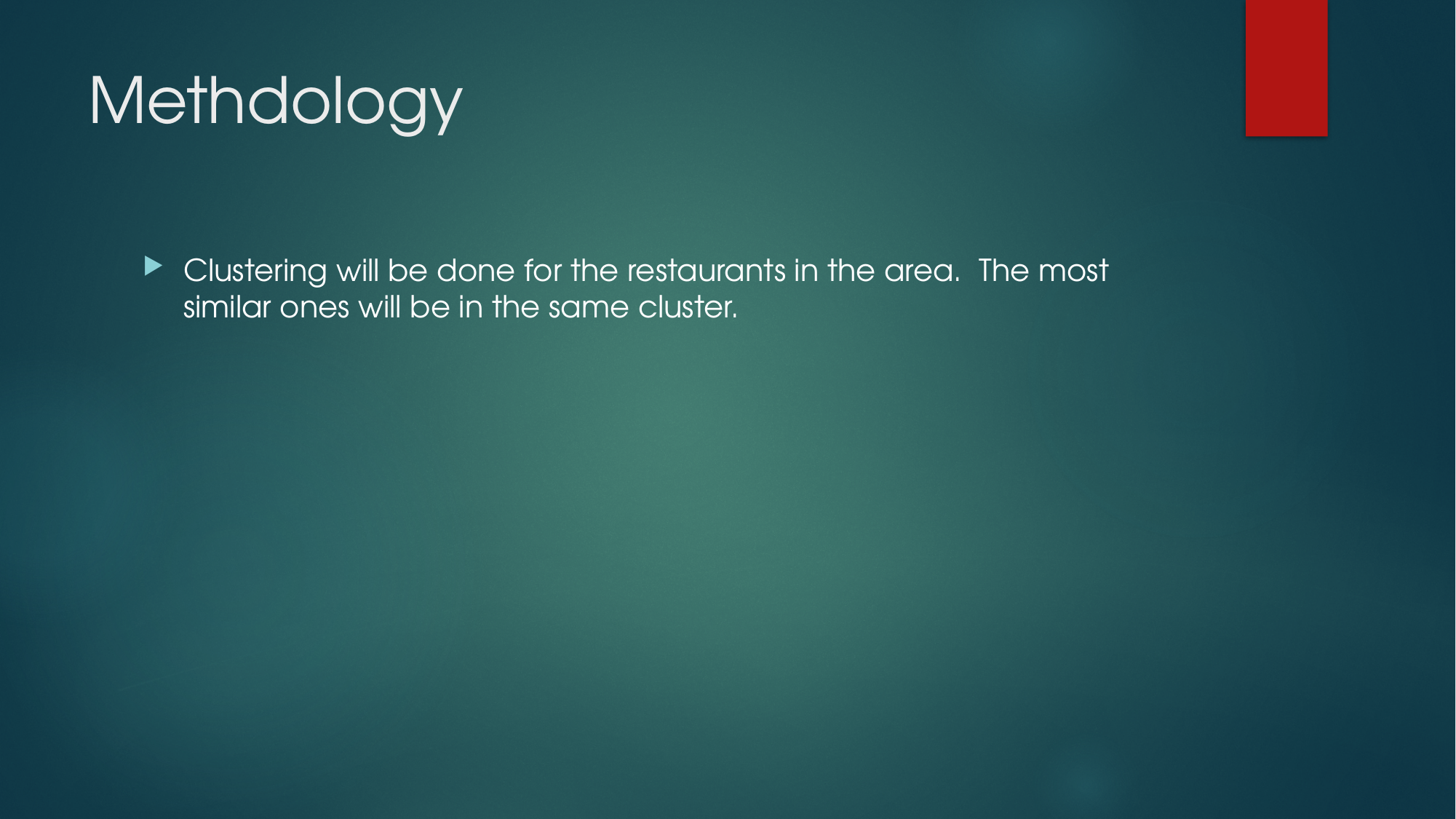

# Methdology
Clustering will be done for the restaurants in the area.  The most similar ones will be in the same cluster.